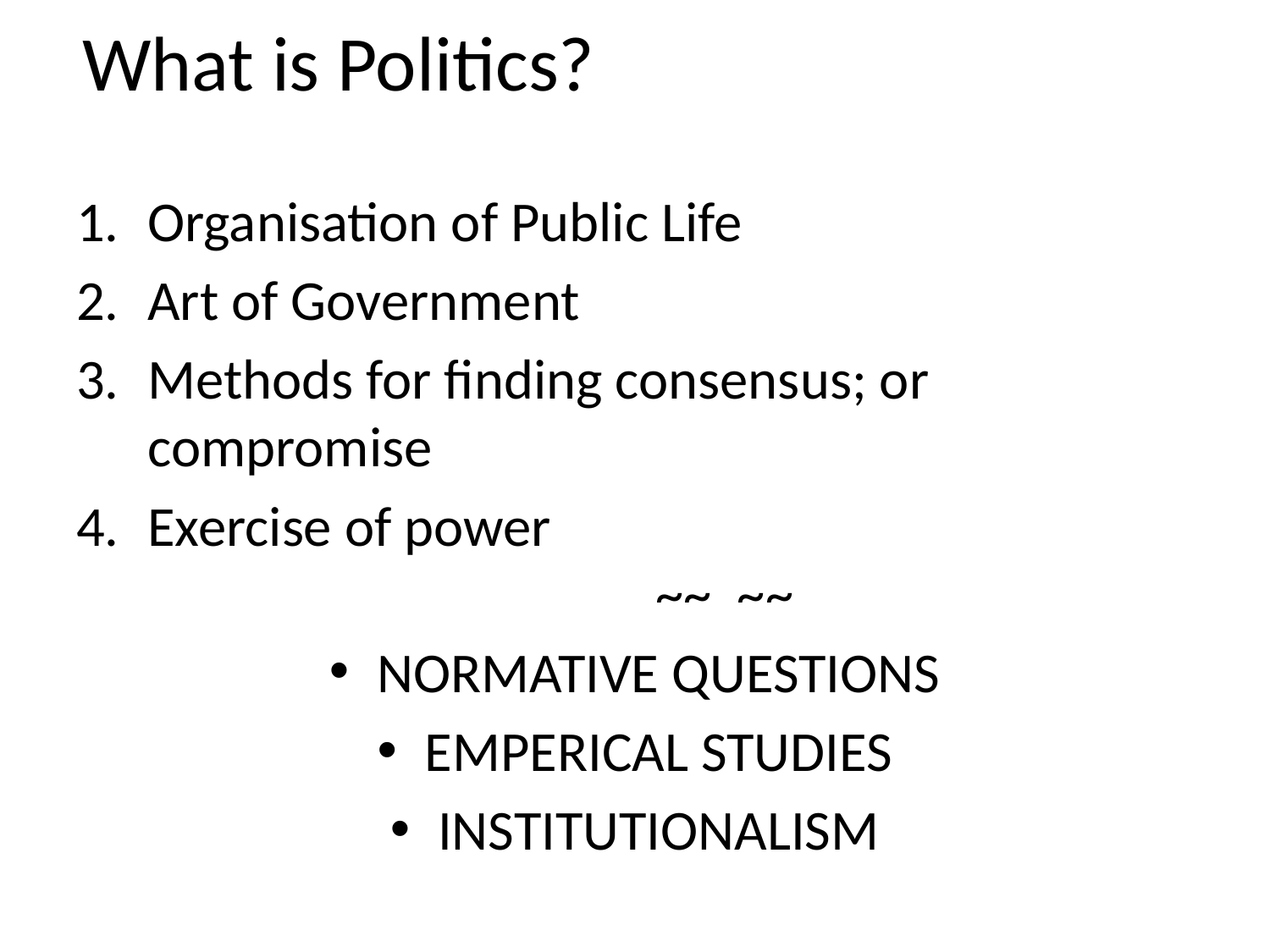

# What is Politics?
Organisation of Public Life
Art of Government
Methods for finding consensus; or compromise
Exercise of power
				~~  ~~
Normative Questions
Emperical Studies
Institutionalism